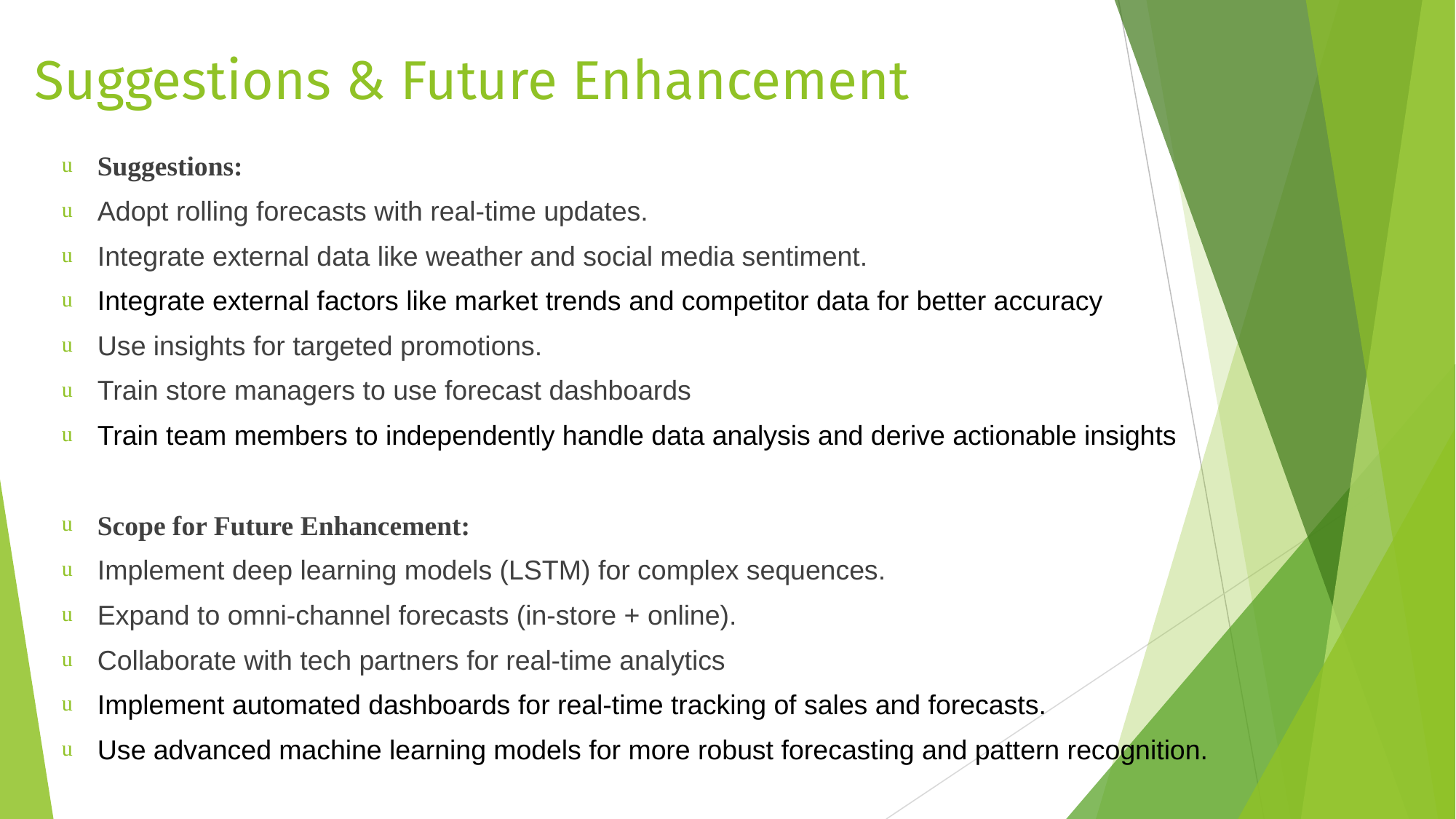

# Suggestions & Future Enhancement
Suggestions:
Adopt rolling forecasts with real-time updates.
Integrate external data like weather and social media sentiment.
Integrate external factors like market trends and competitor data for better accuracy
Use insights for targeted promotions.
Train store managers to use forecast dashboards
Train team members to independently handle data analysis and derive actionable insights

Scope for Future Enhancement:
Implement deep learning models (LSTM) for complex sequences.
Expand to omni-channel forecasts (in-store + online).
Collaborate with tech partners for real-time analytics
Implement automated dashboards for real-time tracking of sales and forecasts.
Use advanced machine learning models for more robust forecasting and pattern recognition.